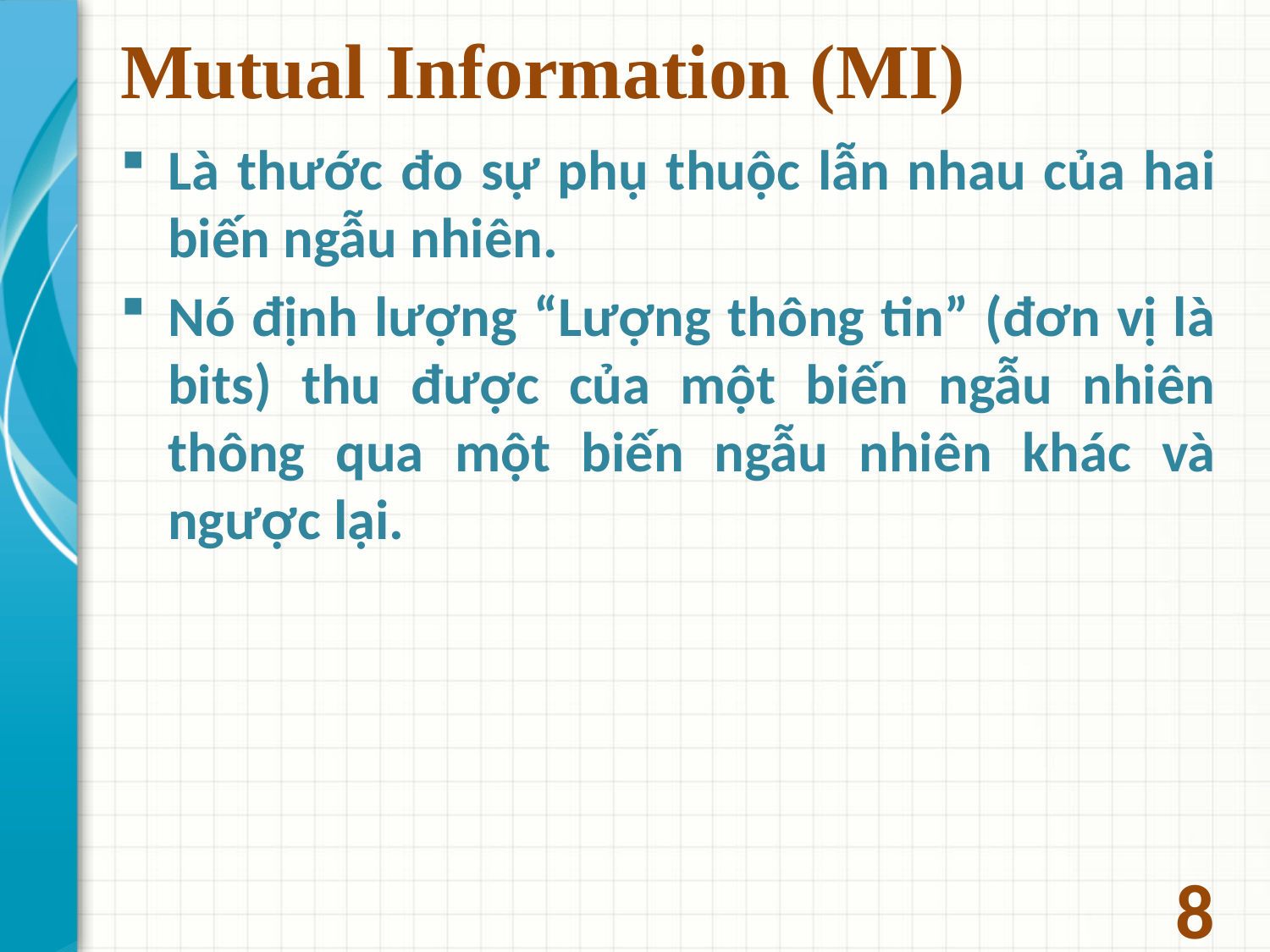

# Mutual Information (MI)
Là thước đo sự phụ thuộc lẫn nhau của hai biến ngẫu nhiên.
Nó định lượng “Lượng thông tin” (đơn vị là bits) thu được của một biến ngẫu nhiên thông qua một biến ngẫu nhiên khác và ngược lại.
8